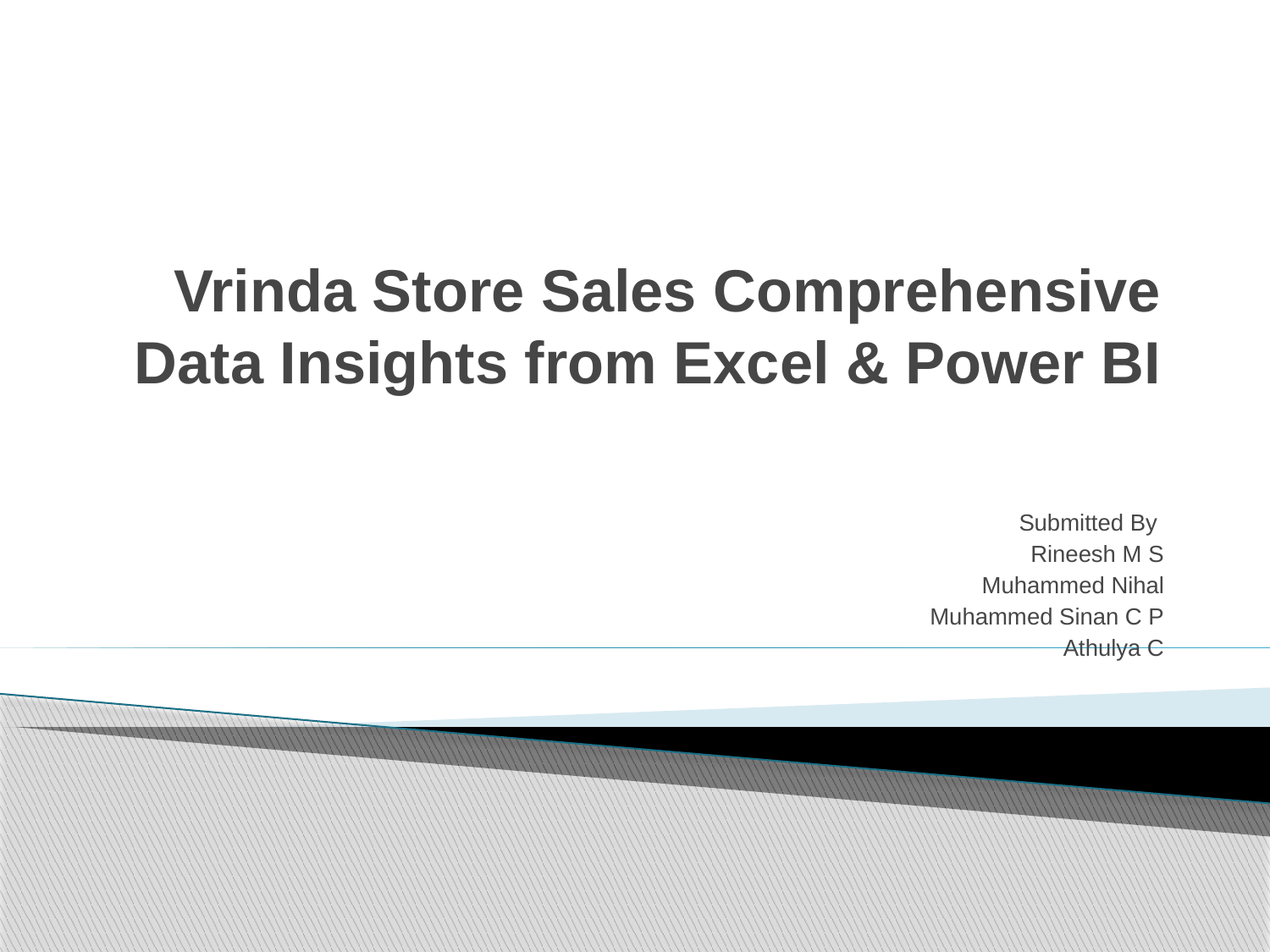

# Vrinda Store Sales Comprehensive Data Insights from Excel & Power BI
Submitted By
Rineesh M S
Muhammed Nihal
Muhammed Sinan C P
Athulya C